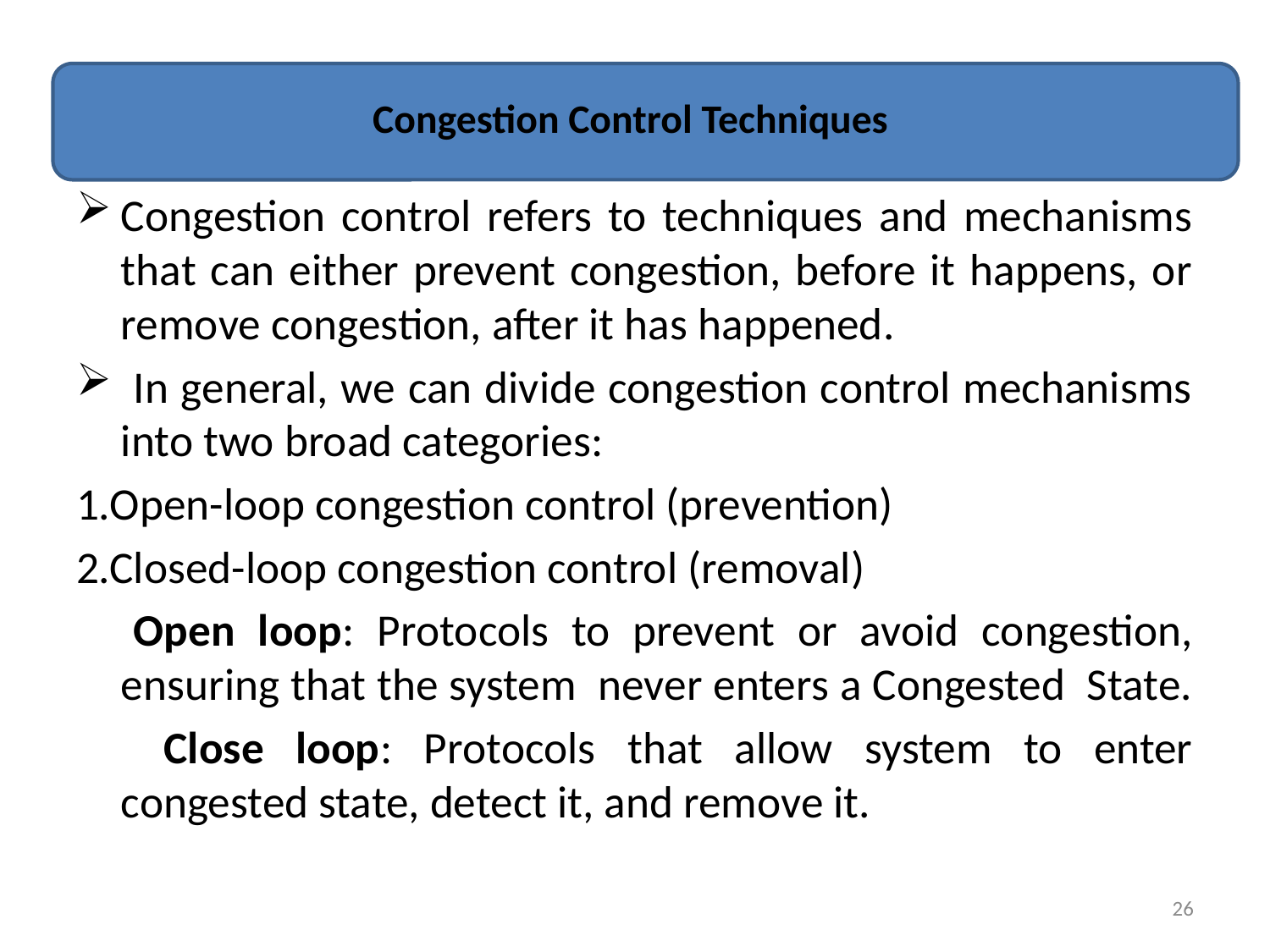

# Congestion Control Techniques

Congestion control refers to techniques and mechanisms that can either prevent congestion, before it happens, or remove congestion, after it has happened.
 In general, we can divide congestion control mechanisms into two broad categories:
1.Open-loop congestion control (prevention)
2.Closed-loop congestion control (removal)
 	Open loop: Protocols to prevent or avoid congestion, ensuring that the system  never enters a Congested  State.
  	Close loop: Protocols that allow system to enter congested state, detect it, and remove it.

26